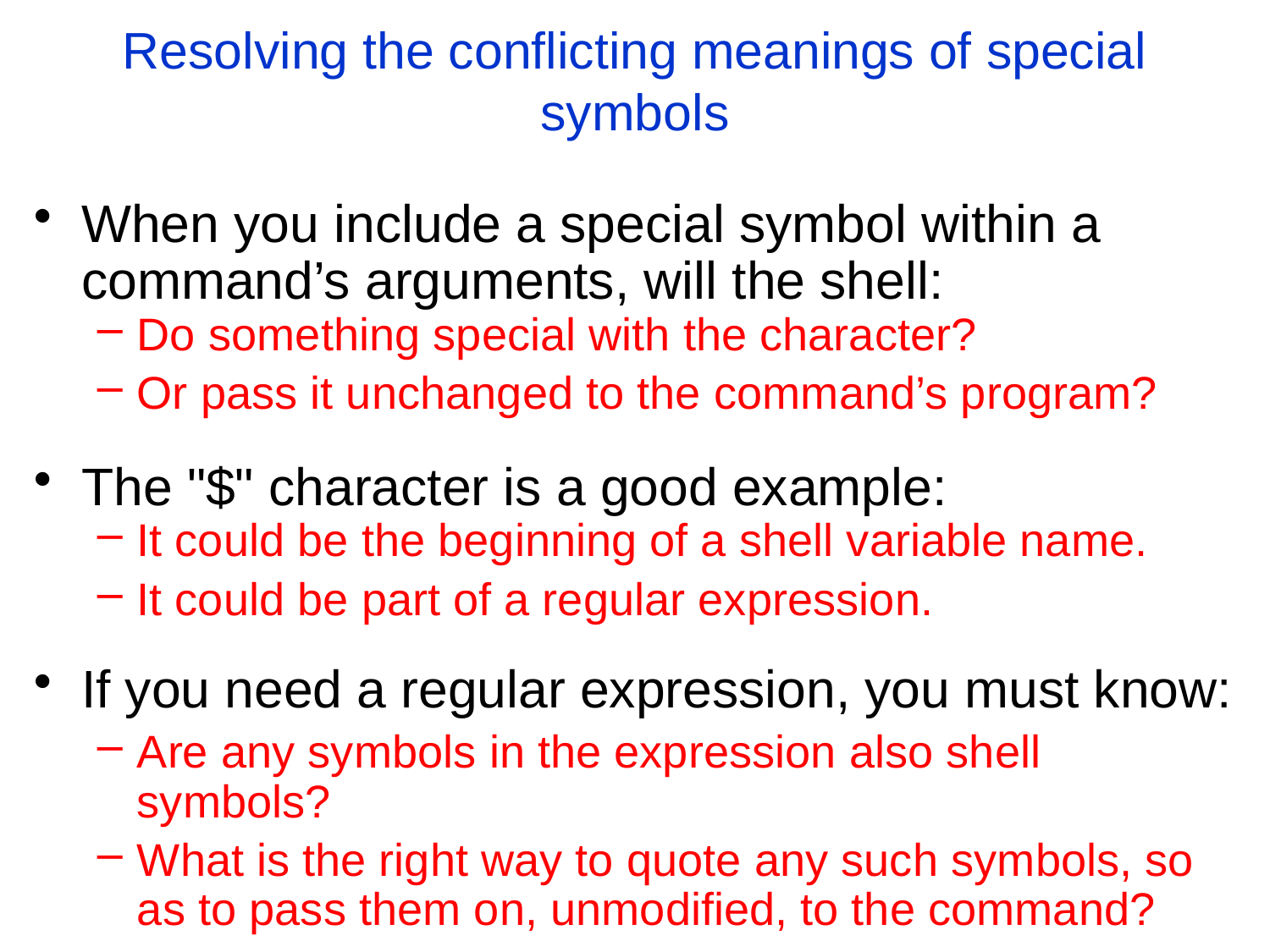

Resolving the conflicting meanings of special symbols
When you include a special symbol within a command’s arguments, will the shell:
Do something special with the character?
Or pass it unchanged to the command’s program?
The "$" character is a good example:
It could be the beginning of a shell variable name.
It could be part of a regular expression.
If you need a regular expression, you must know:
Are any symbols in the expression also shell symbols?
What is the right way to quote any such symbols, so as to pass them on, unmodified, to the command?